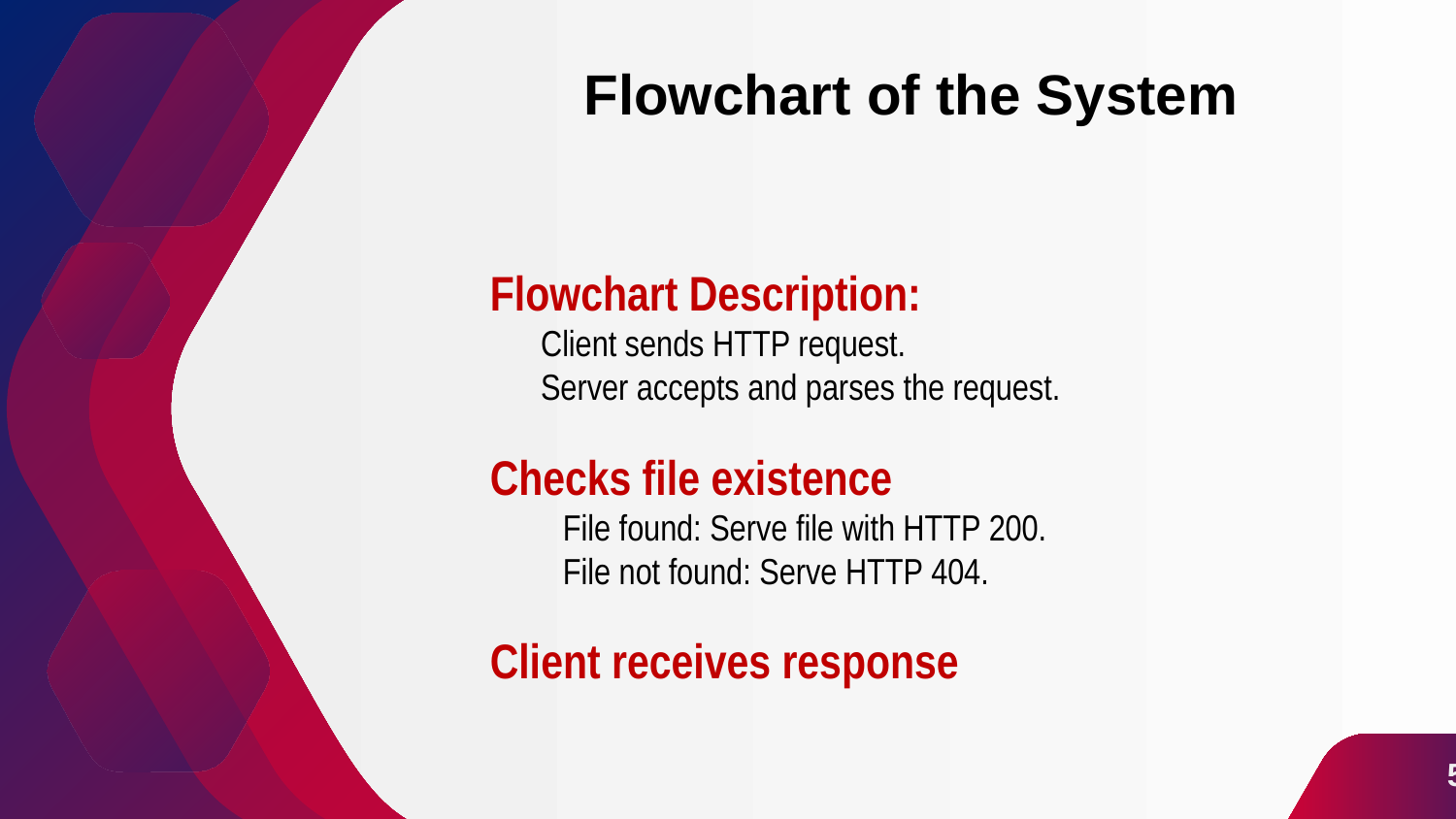

# Flowchart of the System

Flowchart Description:
Client sends HTTP request.
Server accepts and parses the request.

Checks file existence
File found: Serve file with HTTP 200.
File not found: Serve HTTP 404.

Client receives response

5